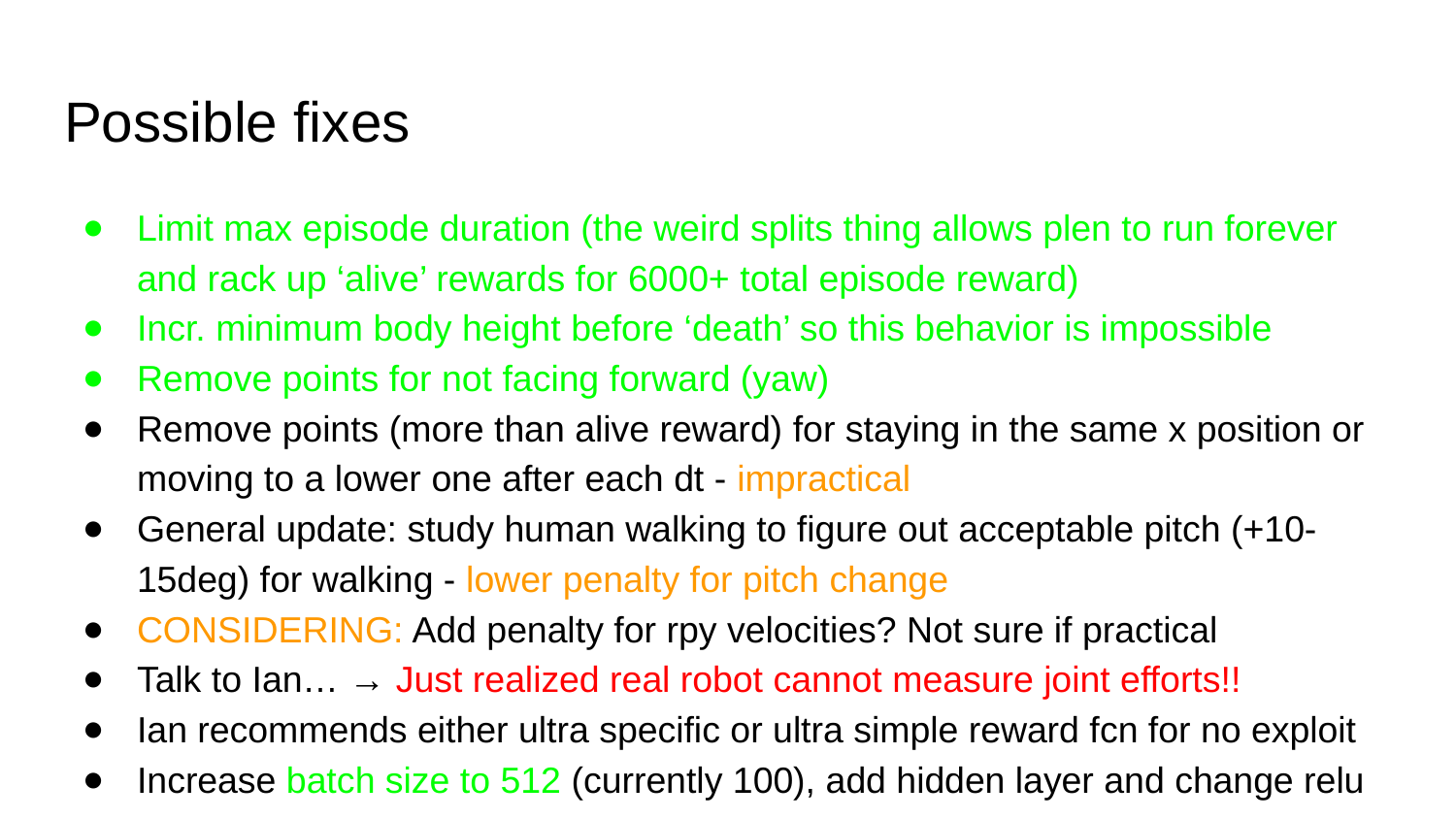

# Possible fixes
Limit max episode duration (the weird splits thing allows plen to run forever and rack up ‘alive’ rewards for 6000+ total episode reward)
Incr. minimum body height before ‘death’ so this behavior is impossible
Remove points for not facing forward (yaw)
Remove points (more than alive reward) for staying in the same x position or moving to a lower one after each dt - impractical
General update: study human walking to figure out acceptable pitch (+10-15deg) for walking - lower penalty for pitch change
CONSIDERING: Add penalty for rpy velocities? Not sure if practical
Talk to Ian… → Just realized real robot cannot measure joint efforts!!
Ian recommends either ultra specific or ultra simple reward fcn for no exploit
Increase batch size to 512 (currently 100), add hidden layer and change relu